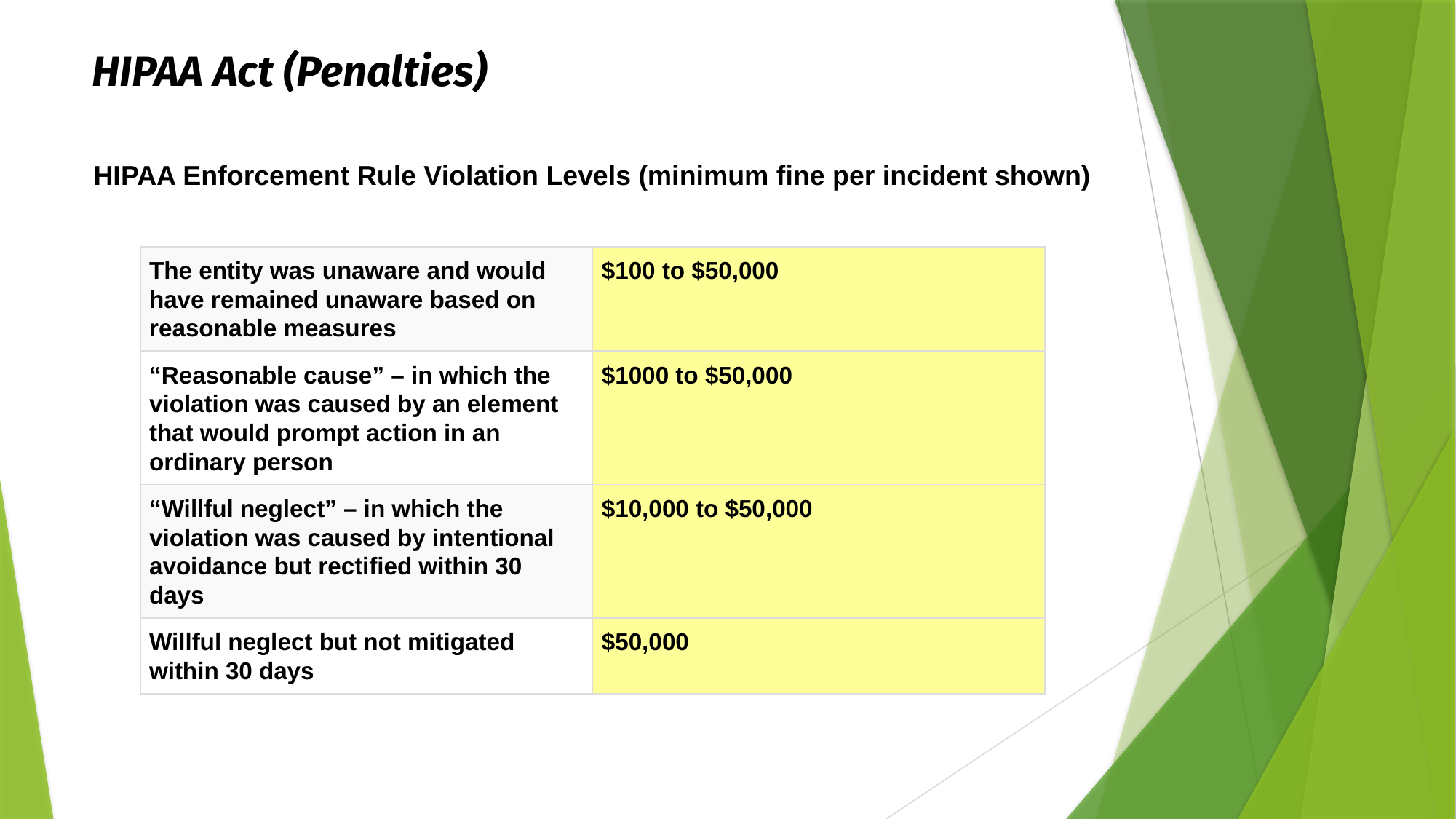

# HIPAA Act (Penalties)
HIPAA Enforcement Rule Violation Levels (minimum fine per incident shown)
| The entity was unaware and would have remained unaware based on reasonable measures | $100 to $50,000 |
| --- | --- |
| “Reasonable cause” – in which the violation was caused by an element that would prompt action in an ordinary person | $1000 to $50,000 |
| “Willful neglect” – in which the violation was caused by intentional avoidance but rectified within 30 days | $10,000 to $50,000 |
| Willful neglect but not mitigated within 30 days | $50,000 |